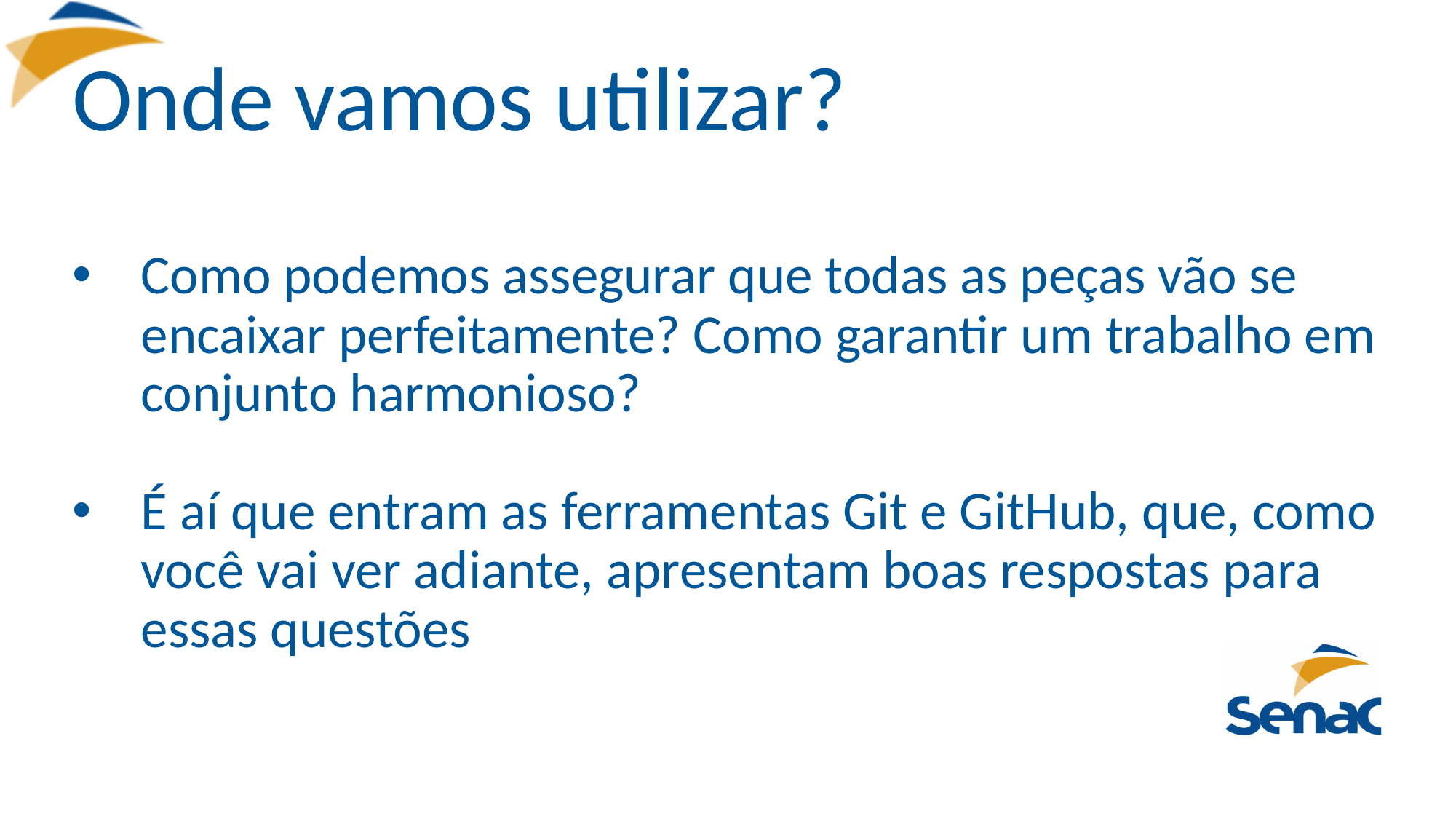

# Onde vamos utilizar?
Como podemos assegurar que todas as peças vão se encaixar perfeitamente? Como garantir um trabalho em conjunto harmonioso?

É aí que entram as ferramentas Git e GitHub, que, como você vai ver adiante, apresentam boas respostas para essas questões